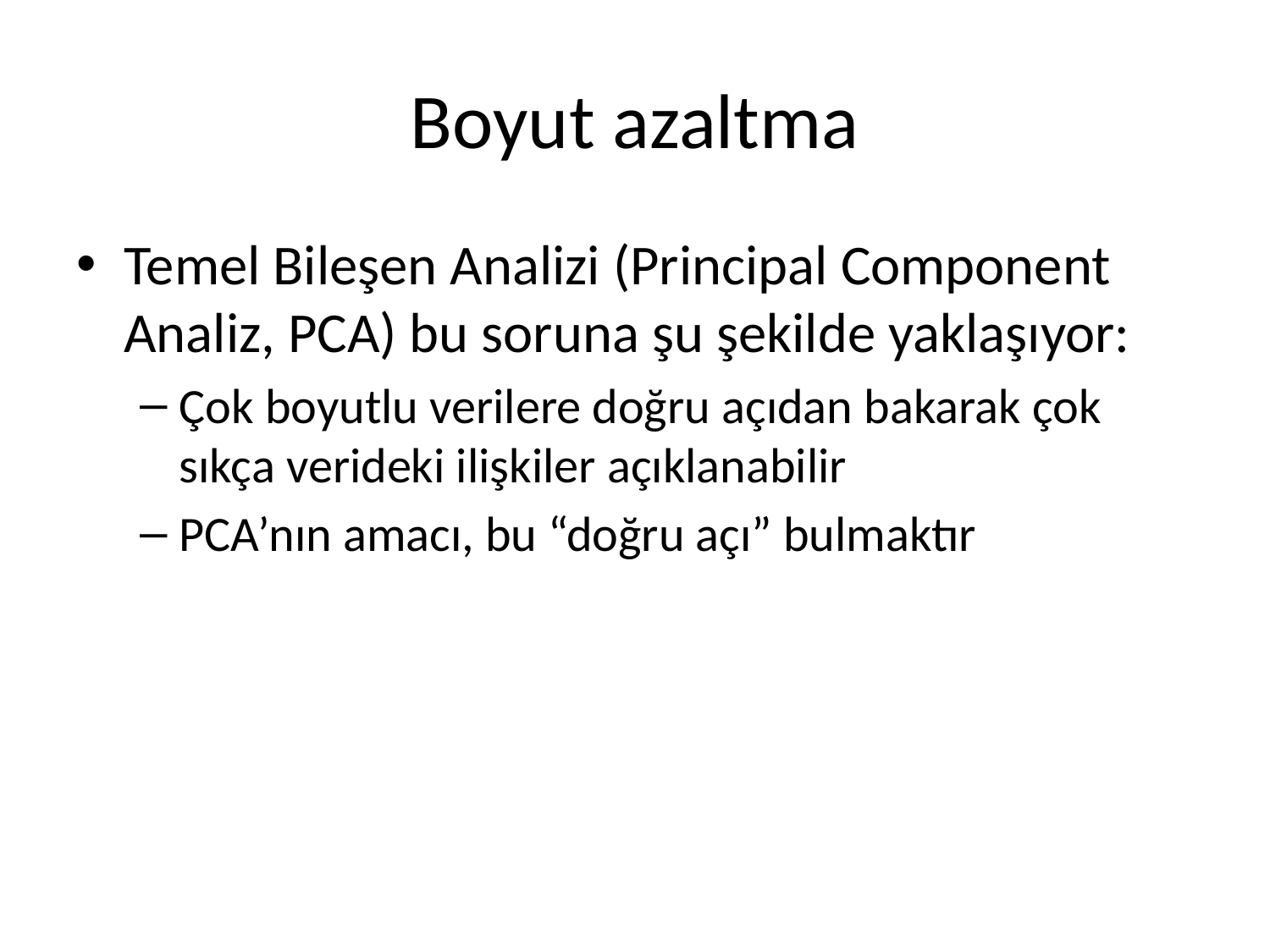

# Boyut azaltma
Temel Bileşen Analizi (Principal Component Analiz, PCA) bu soruna şu şekilde yaklaşıyor:
Çok boyutlu verilere doğru açıdan bakarak çok sıkça verideki ilişkiler açıklanabilir
PCA’nın amacı, bu “doğru açı” bulmaktır